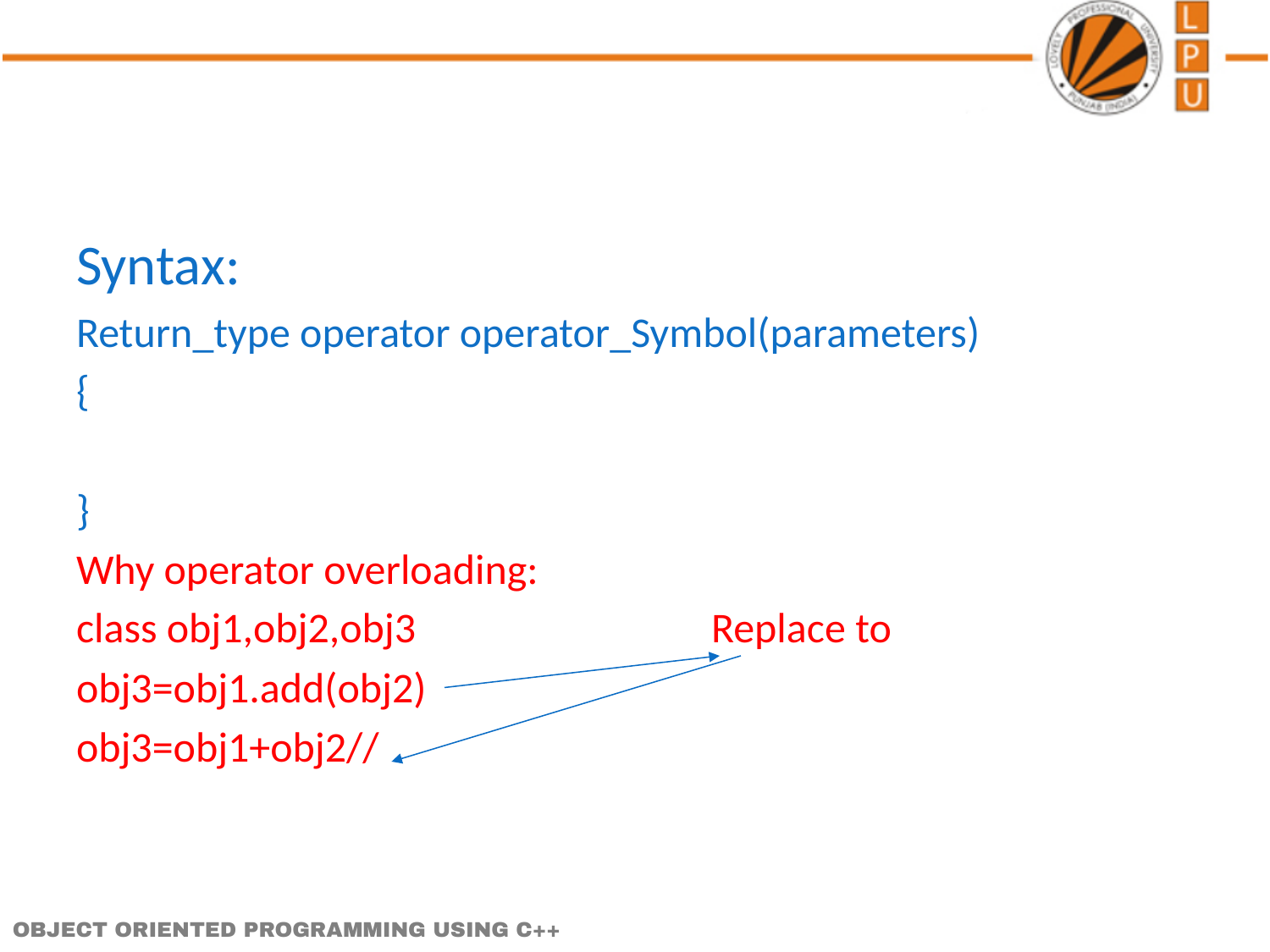

Syntax:
Return_type operator operator_Symbol(parameters)
{

}
Why operator overloading:
class obj1,obj2,obj3			Replace to
obj3=obj1.add(obj2)
obj3=obj1+obj2//